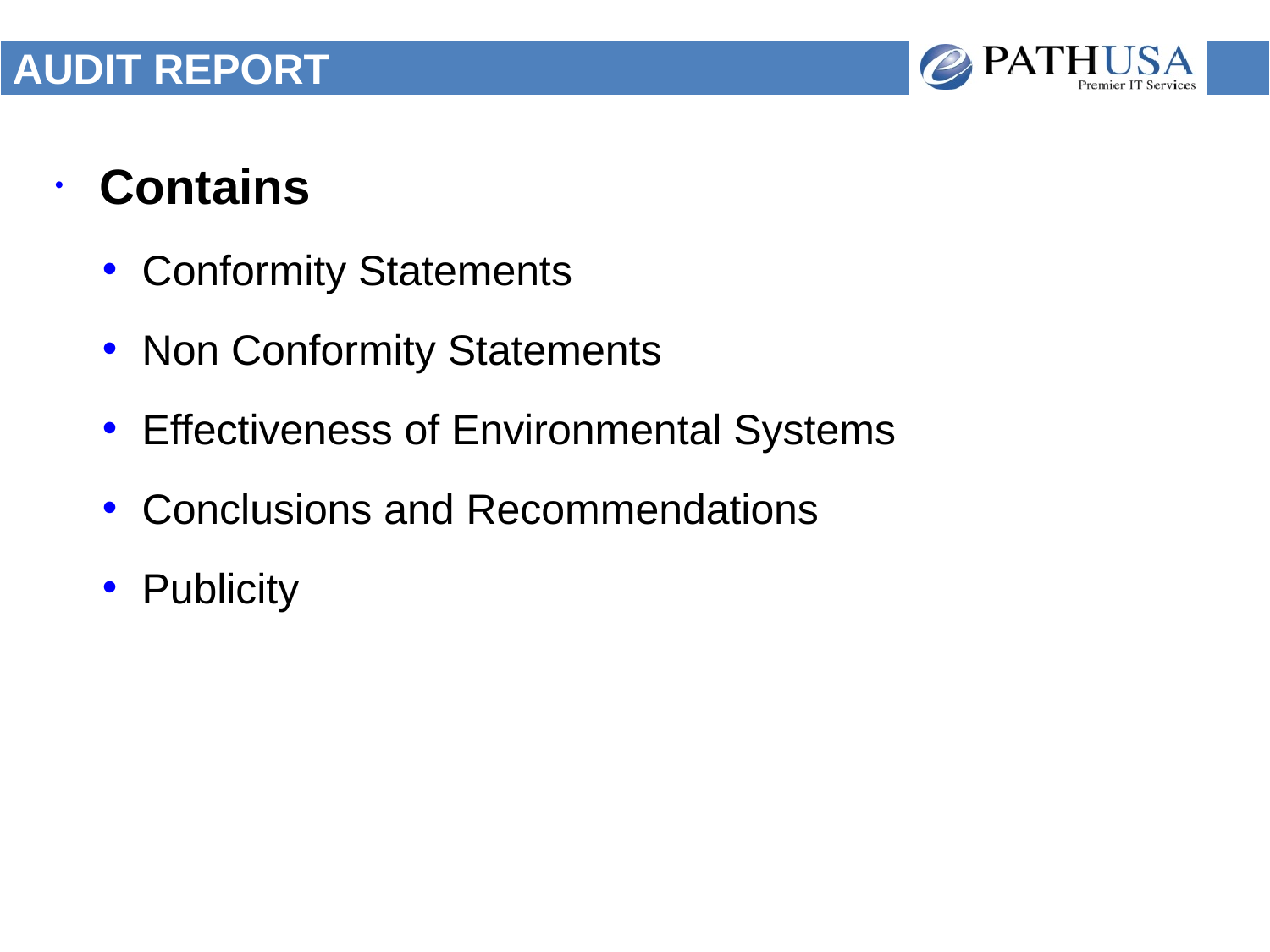

# AUDIT REPORT
 Contains
Conformity Statements
Non Conformity Statements
Effectiveness of Environmental Systems
Conclusions and Recommendations
Publicity